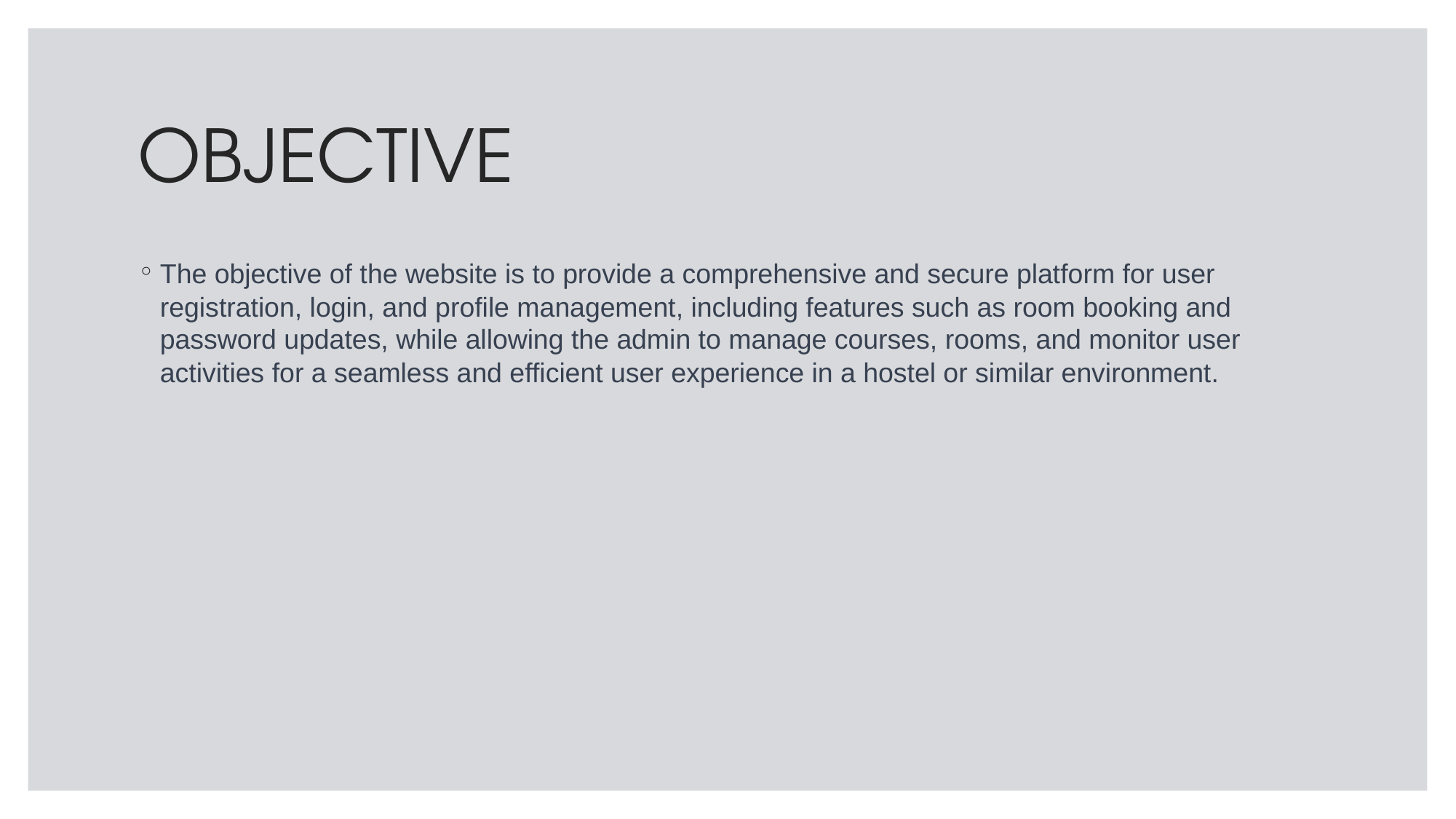

# OBJECTIVE
The objective of the website is to provide a comprehensive and secure platform for user registration, login, and profile management, including features such as room booking and password updates, while allowing the admin to manage courses, rooms, and monitor user activities for a seamless and efficient user experience in a hostel or similar environment.